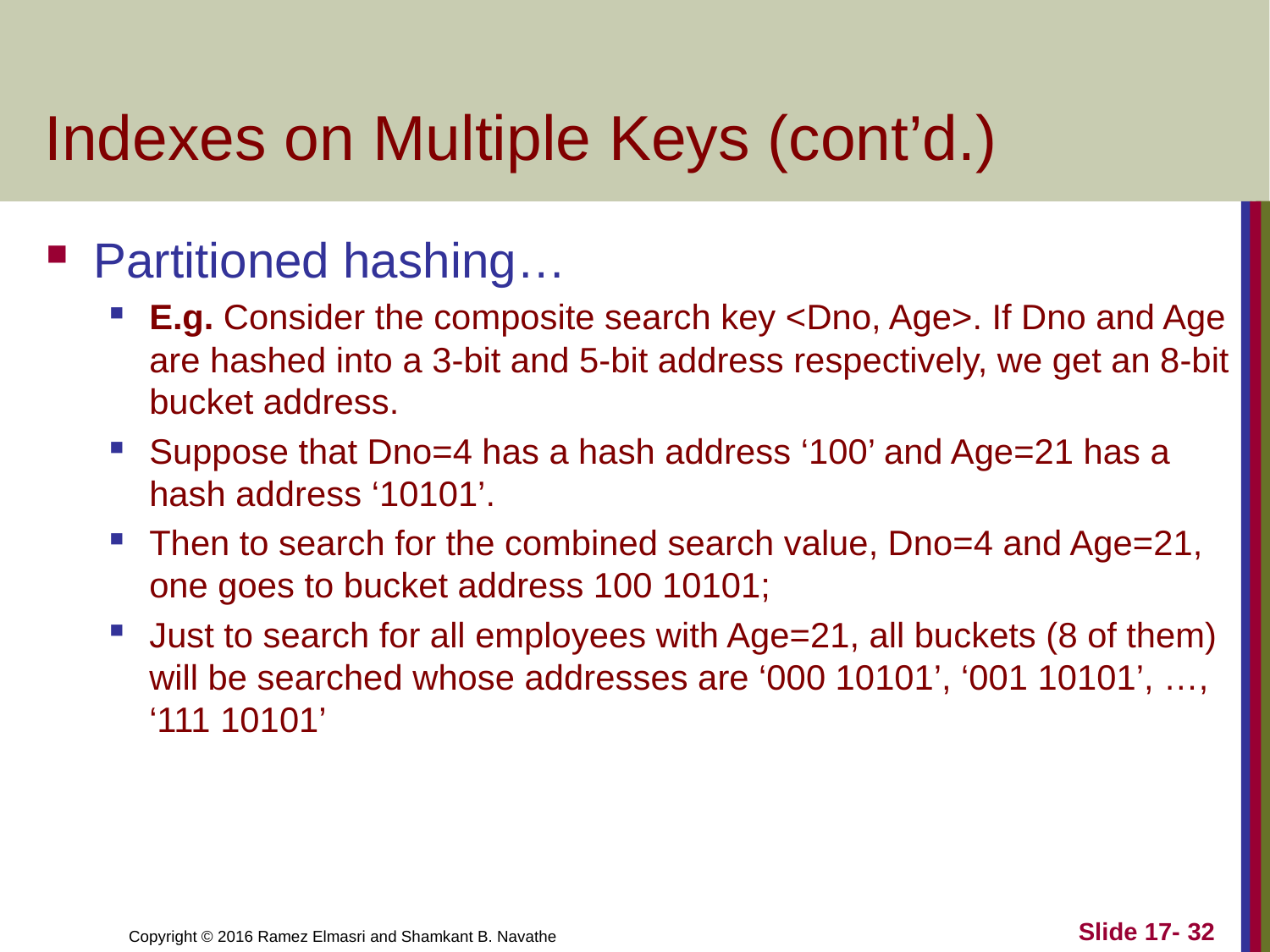

# Indexes on Multiple Keys (cont’d.)
Partitioned hashing…
E.g. Consider the composite search key <Dno, Age>. If Dno and Age are hashed into a 3-bit and 5-bit address respectively, we get an 8-bit bucket address.
Suppose that Dno=4 has a hash address ‘100’ and Age=21 has a hash address ‘10101’.
Then to search for the combined search value, Dno=4 and Age=21, one goes to bucket address 100 10101;
Just to search for all employees with Age=21, all buckets (8 of them) will be searched whose addresses are ‘000 10101’, ‘001 10101’, …, ‘111 10101’
Slide 17- 32